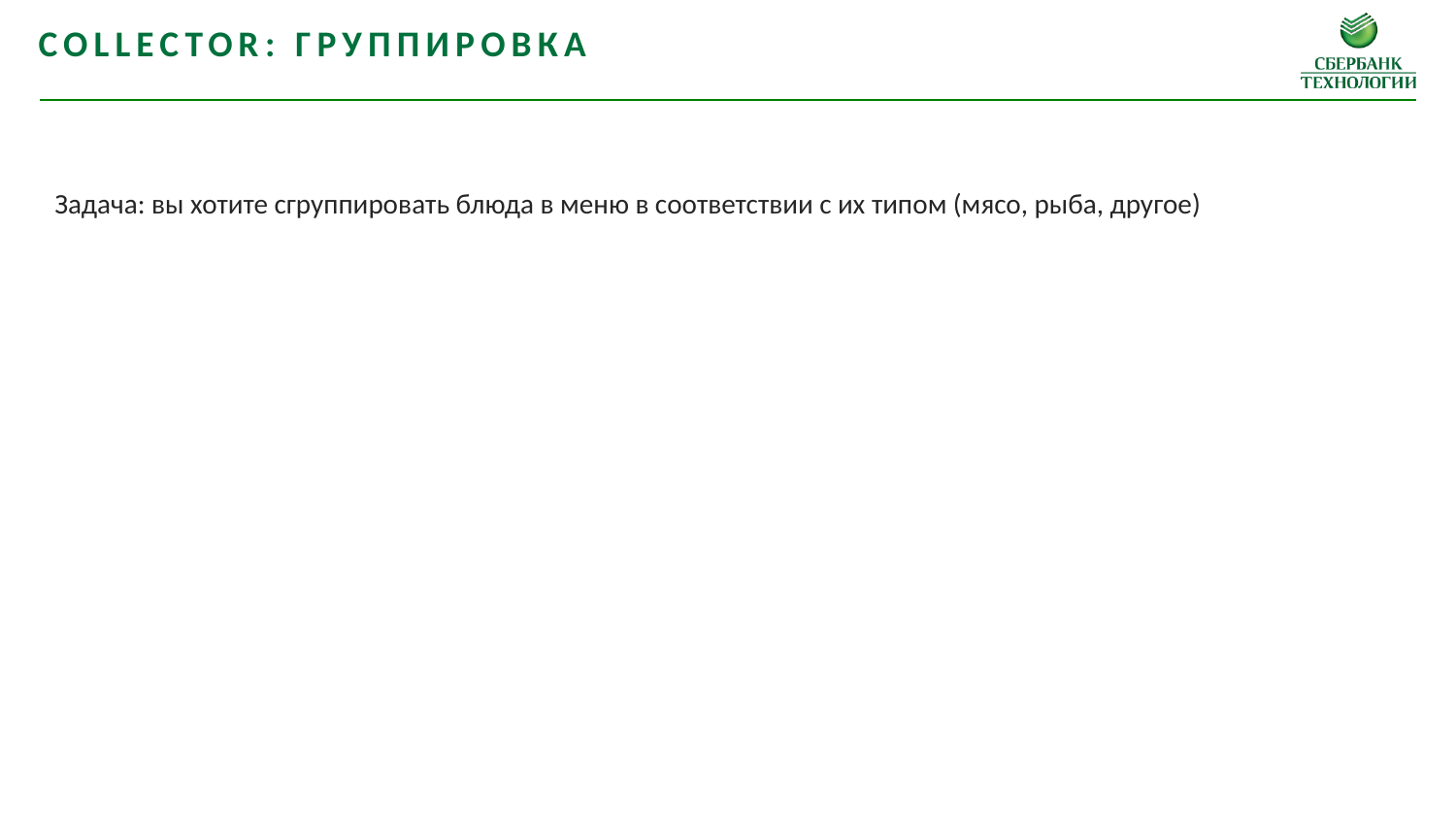

Collector: группировка
Задача: вы хотите сгруппировать блюда в меню в соответствии с их типом (мясо, рыба, другое)